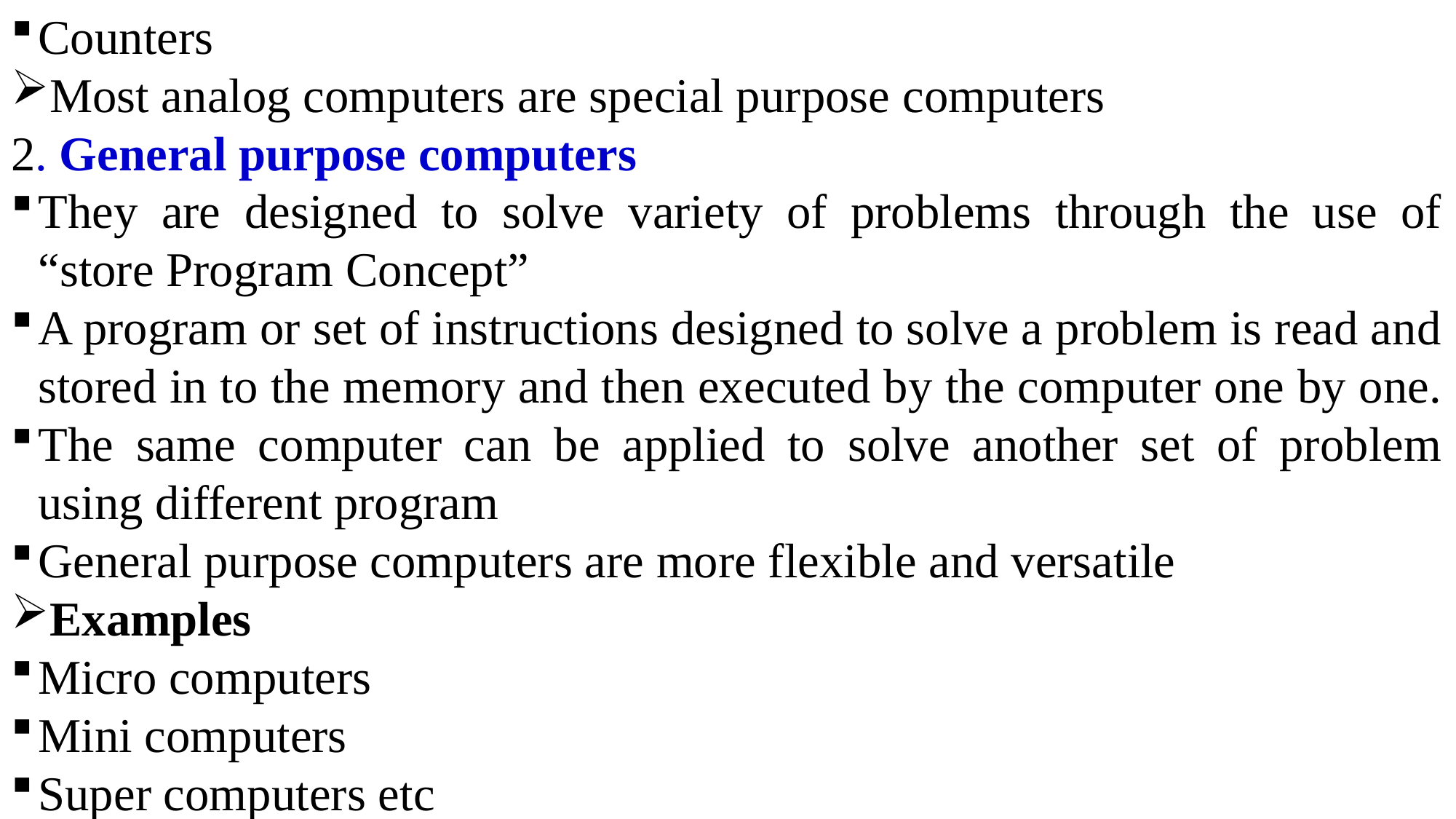

Counters
Most analog computers are special purpose computers
2. General purpose computers
They are designed to solve variety of problems through the use of “store Program Concept”
A program or set of instructions designed to solve a problem is read and stored in to the memory and then executed by the computer one by one.
The same computer can be applied to solve another set of problem using different program
General purpose computers are more flexible and versatile
Examples
Micro computers
Mini computers
Super computers etc